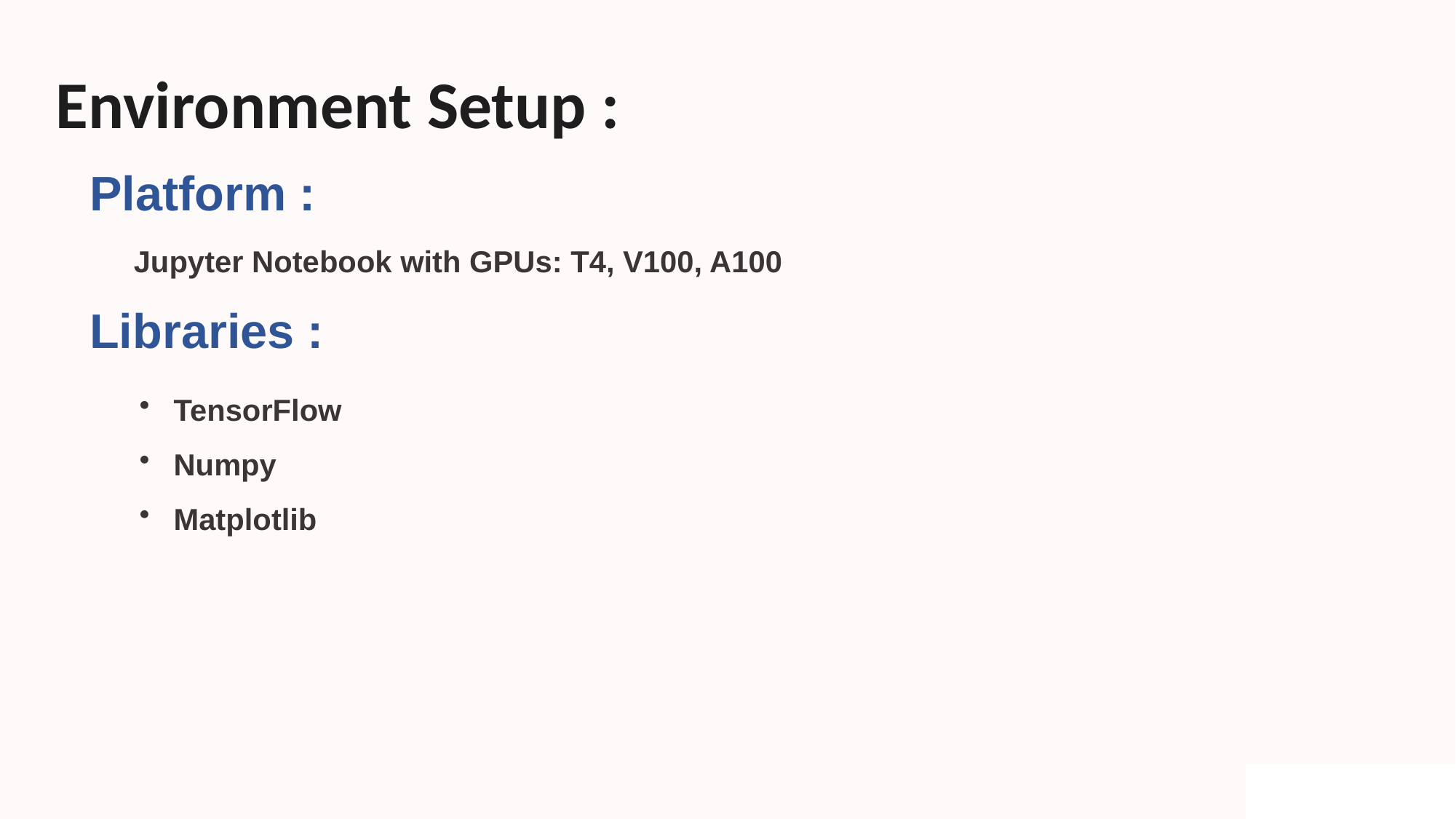

Environment Setup :
Platform :
Jupyter Notebook with GPUs: T4, V100, A100
Libraries :
TensorFlow
Numpy
Matplotlib